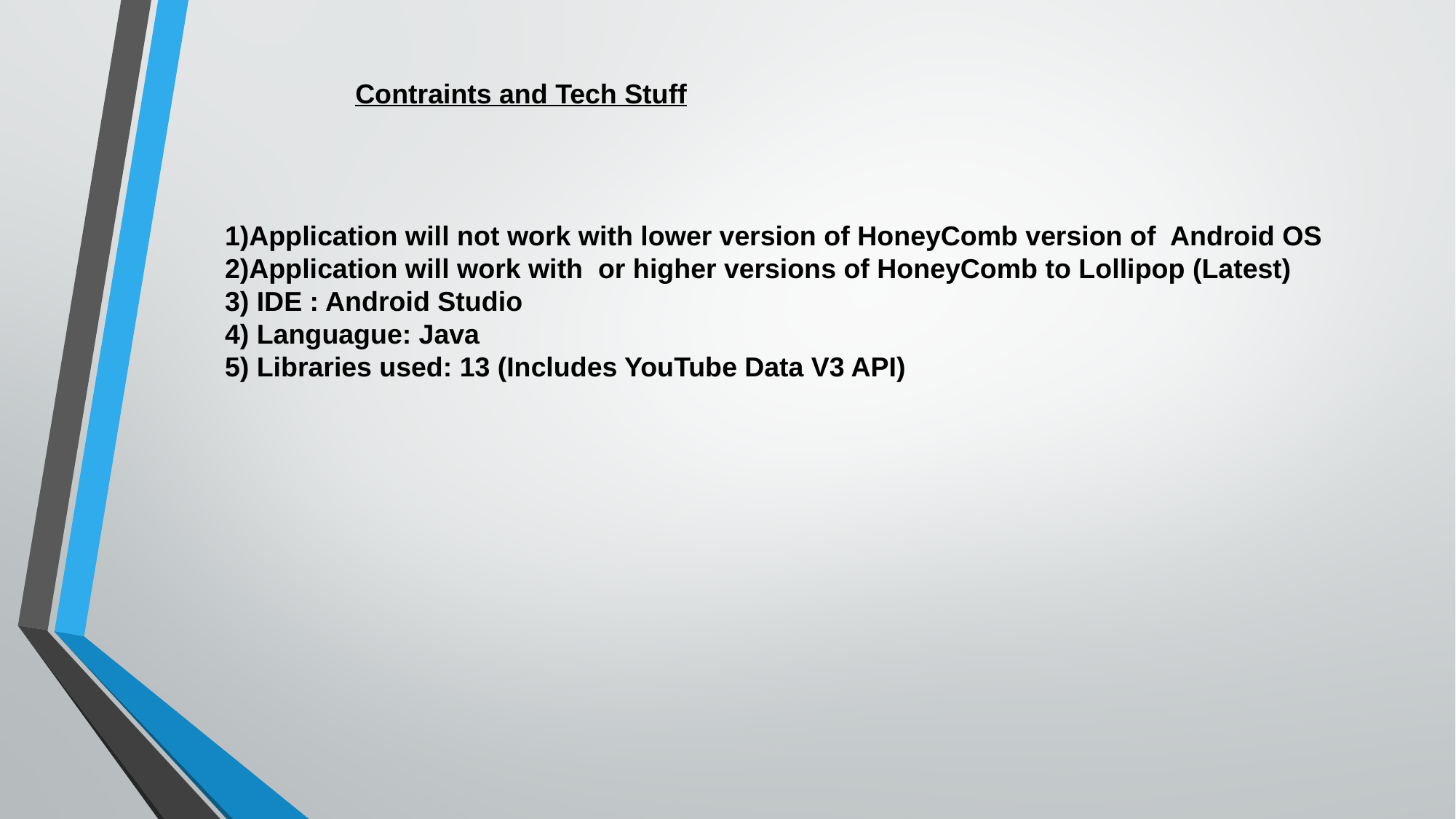

Contraints and Tech Stuff
#
1)Application will not work with lower version of HoneyComb version of  Android OS
2)Application will work with  or higher versions of HoneyComb to Lollipop (Latest)
3) IDE : Android Studio
4) Languague: Java
5) Libraries used: 13 (Includes YouTube Data V3 API)